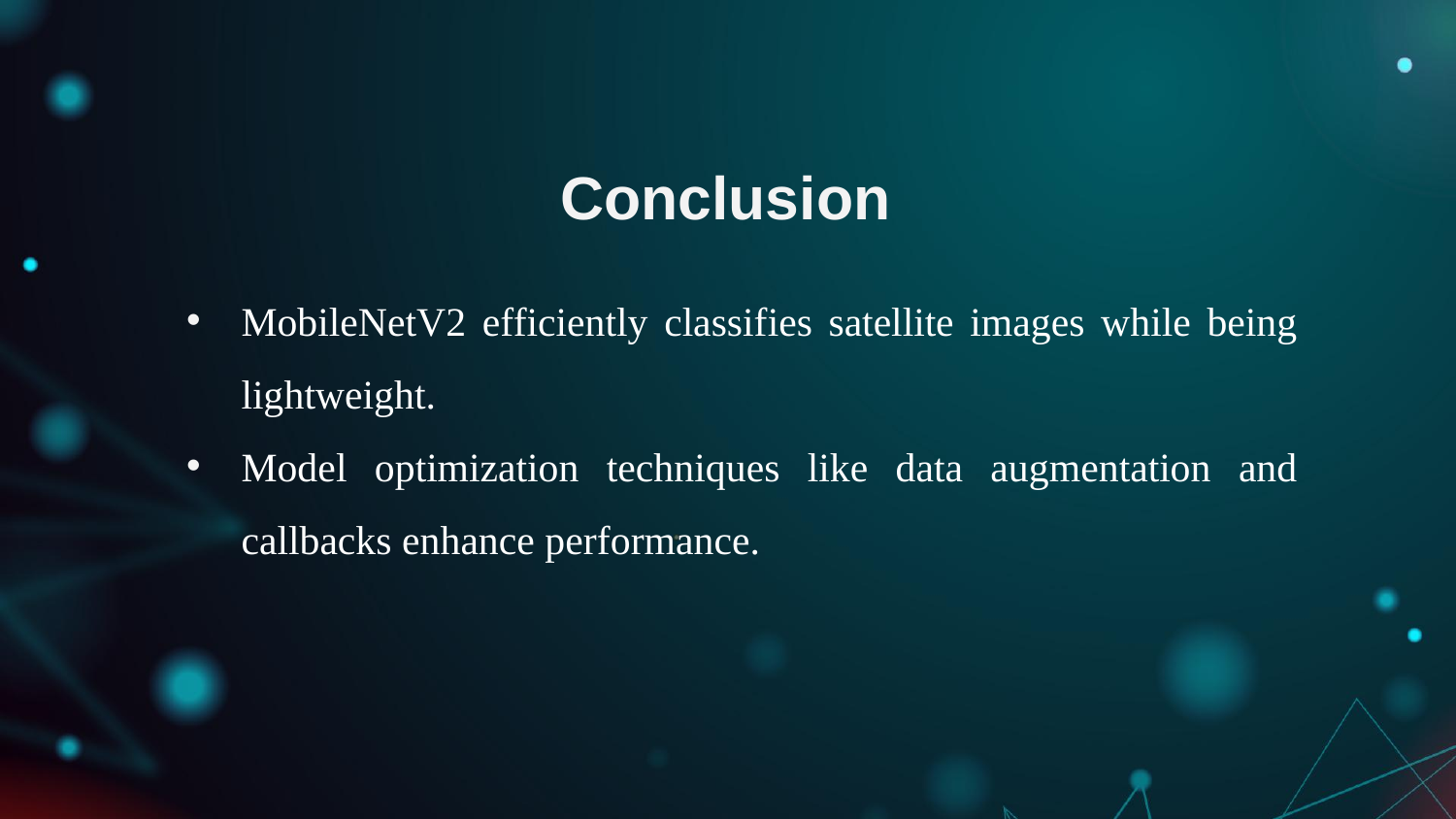

# Conclusion
MobileNetV2 efficiently classifies satellite images while being lightweight.
Model optimization techniques like data augmentation and callbacks enhance performance.